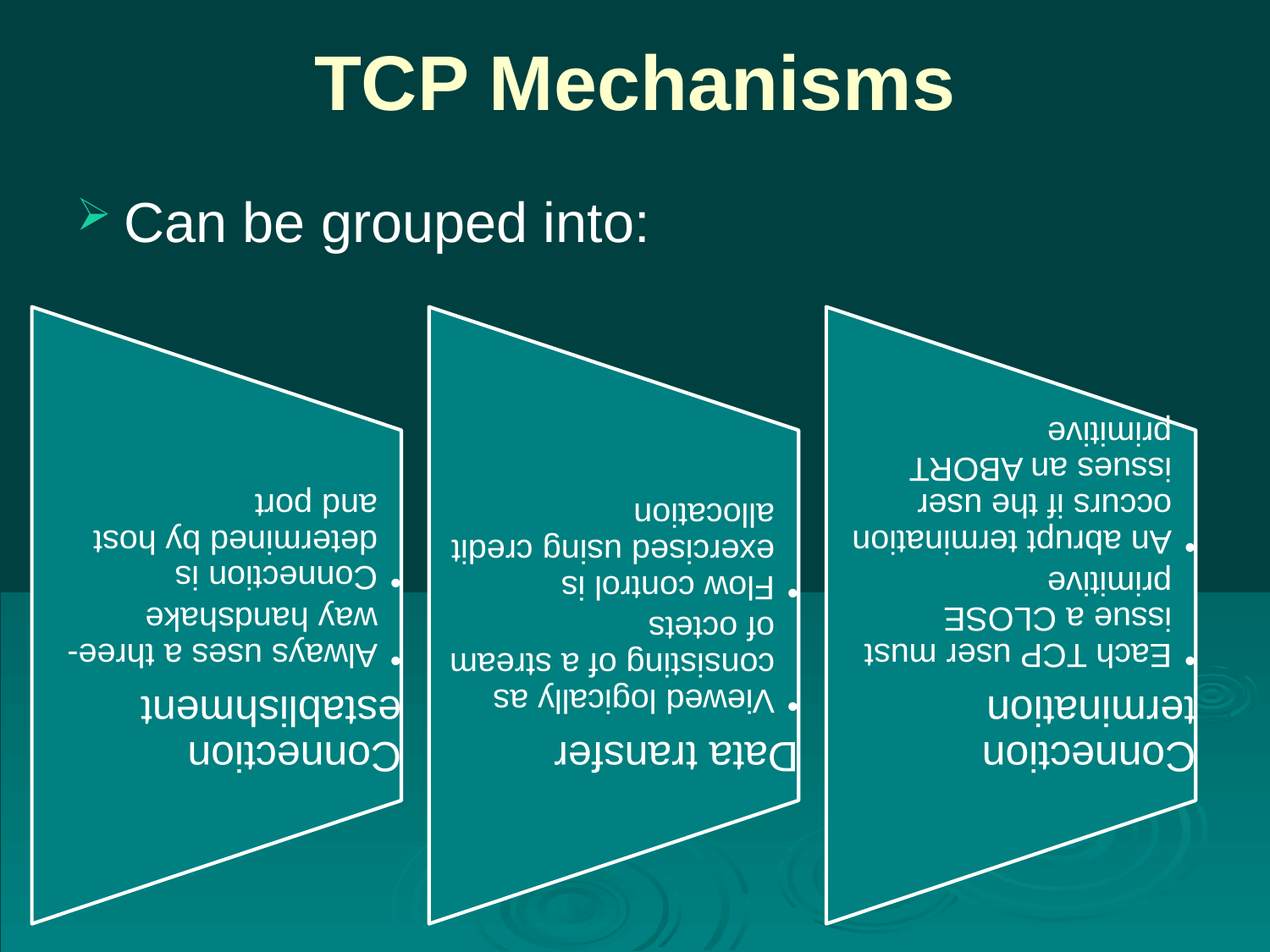

# TCP Mechanisms
Can be grouped into:

Connection establishment
Always uses a three-way handshake
Connection is determined by host and port
Data transfer
Viewed logically as consisting of a stream of octets
Flow control is exercised using credit allocation
Connection termination
Each TCP user must issue a CLOSE primitive
An abrupt termination occurs if the user issues an ABORT primitive